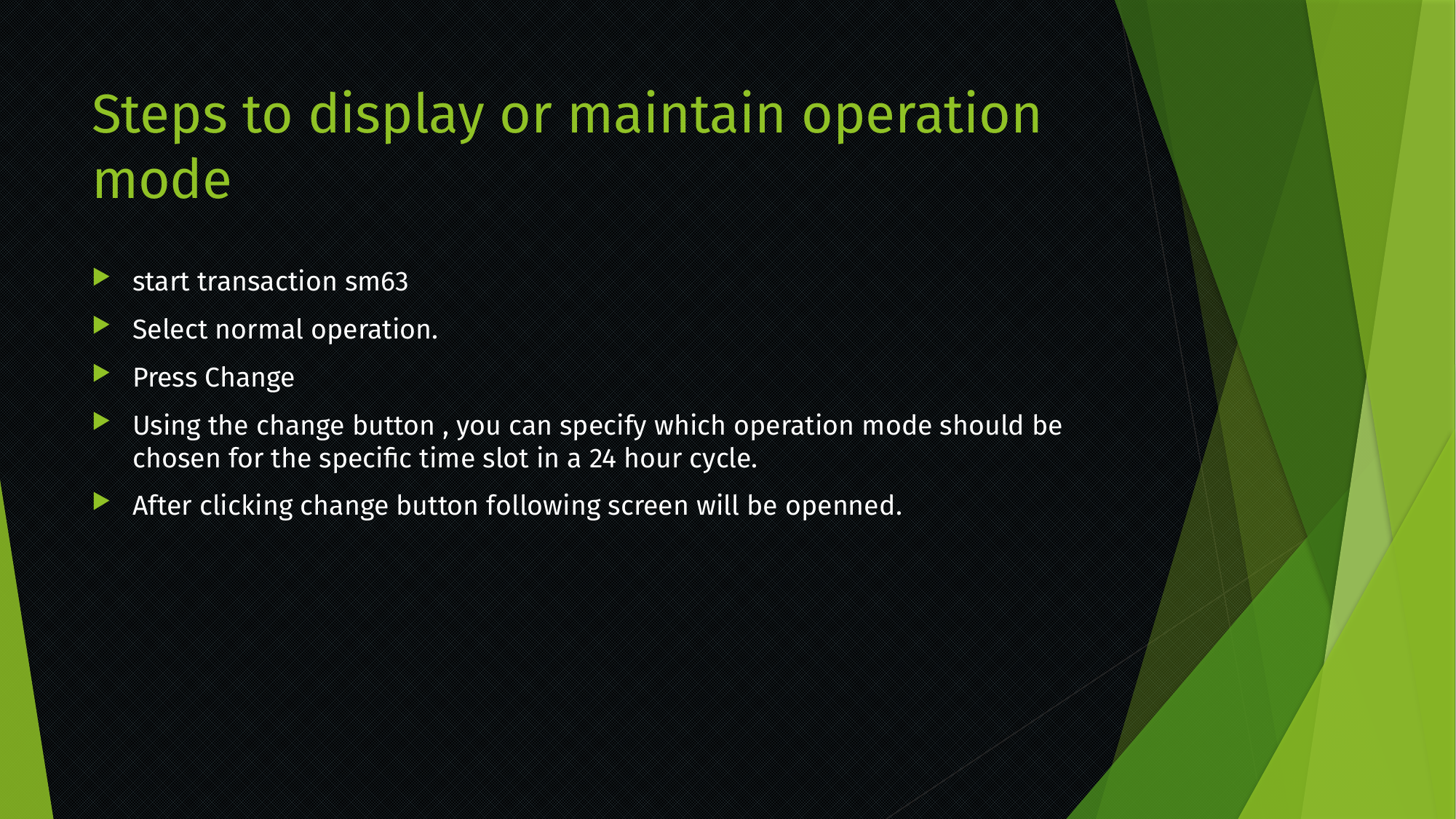

# Steps to display or maintain operation mode
start transaction sm63
Select normal operation.
Press Change
Using the change button , you can specify which operation mode should be chosen for the specific time slot in a 24 hour cycle.
After clicking change button following screen will be openned.